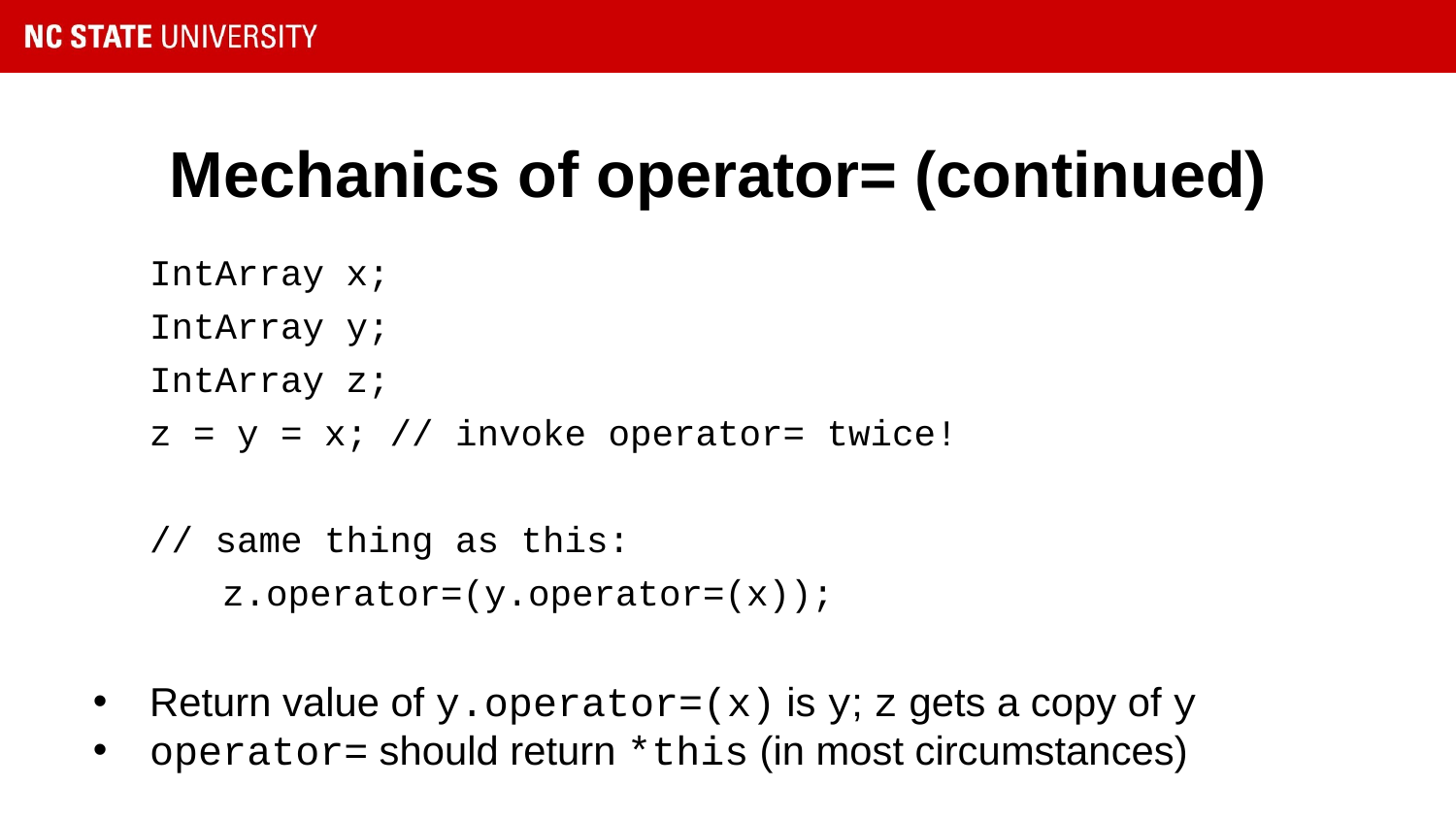

# Mechanics of operator= (continued)
IntArray x;
IntArray y;
IntArray z;
z = y = x; // invoke operator= twice!

// same thing as this:
	z.operator=(y.operator=(x));

Return value of y.operator=(x) is y; z gets a copy of y
operator= should return *this (in most circumstances)